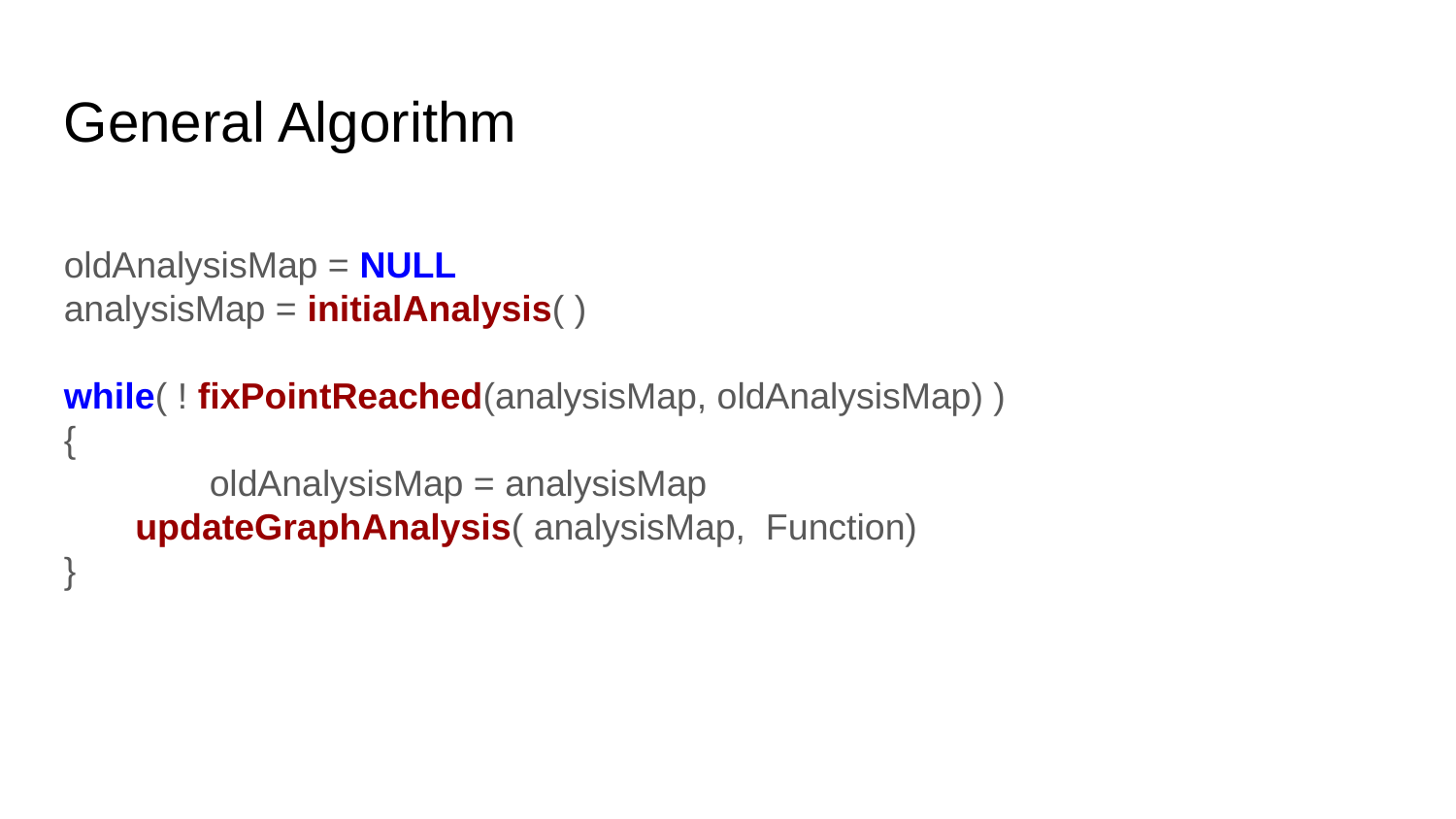

General Algorithm

oldAnalysisMap = NULL
analysisMap = initialAnalysis( )

while( ! fixPointReached(analysisMap, oldAnalysisMap) )
{
	oldAnalysisMap = analysisMap
       updateGraphAnalysis( analysisMap,  Function)
}